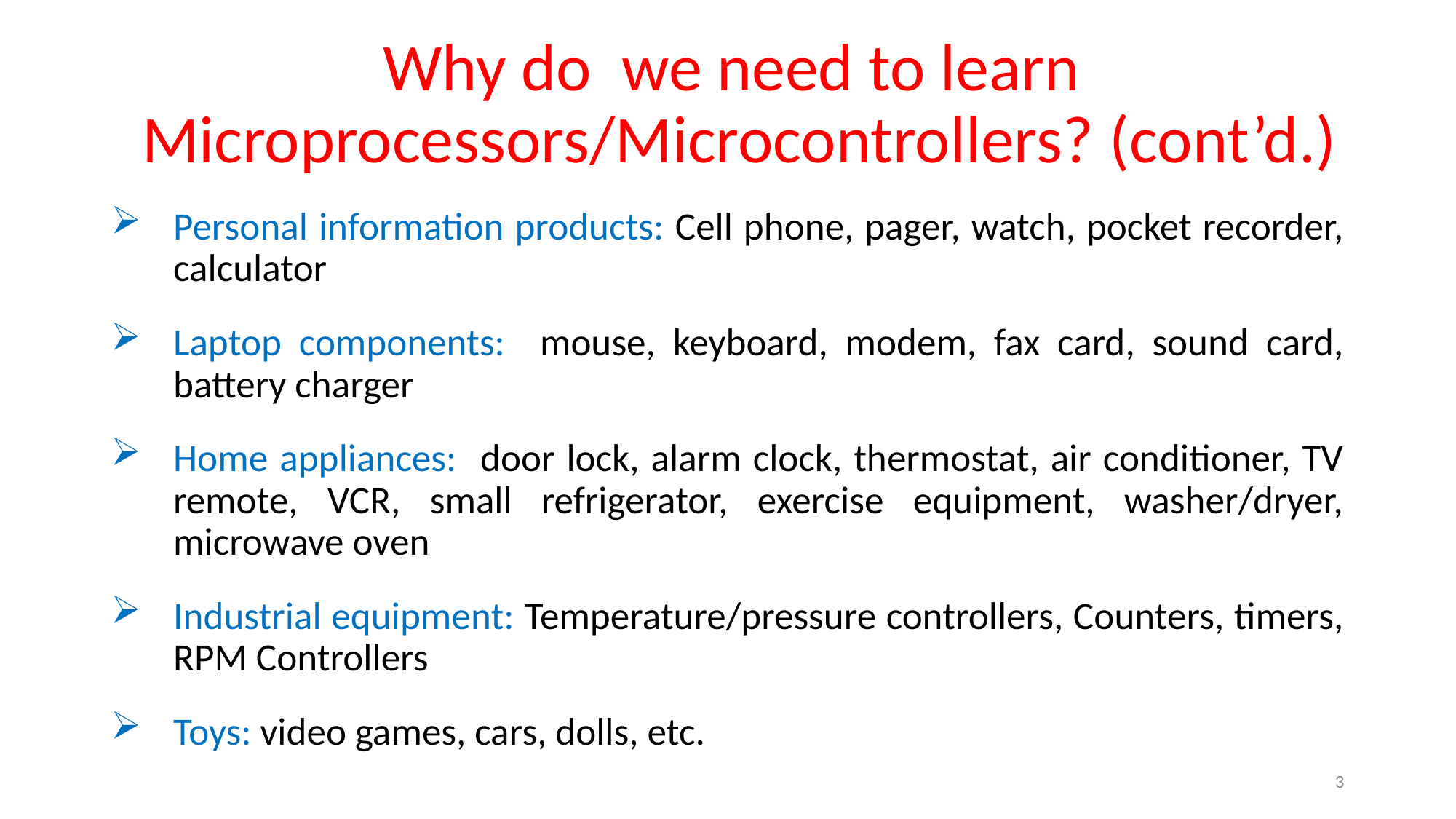

# Why do  we need to learn Microprocessors/Microcontrollers? (cont’d.)
Personal information products: Cell phone, pager, watch, pocket recorder, calculator
Laptop components:  mouse, keyboard, modem, fax card, sound card, battery charger
Home appliances:  door lock, alarm clock, thermostat, air conditioner, TV remote, VCR, small refrigerator, exercise equipment, washer/dryer, microwave oven
Industrial equipment: Temperature/pressure controllers, Counters, timers, RPM Controllers
Toys: video games, cars, dolls, etc.

3